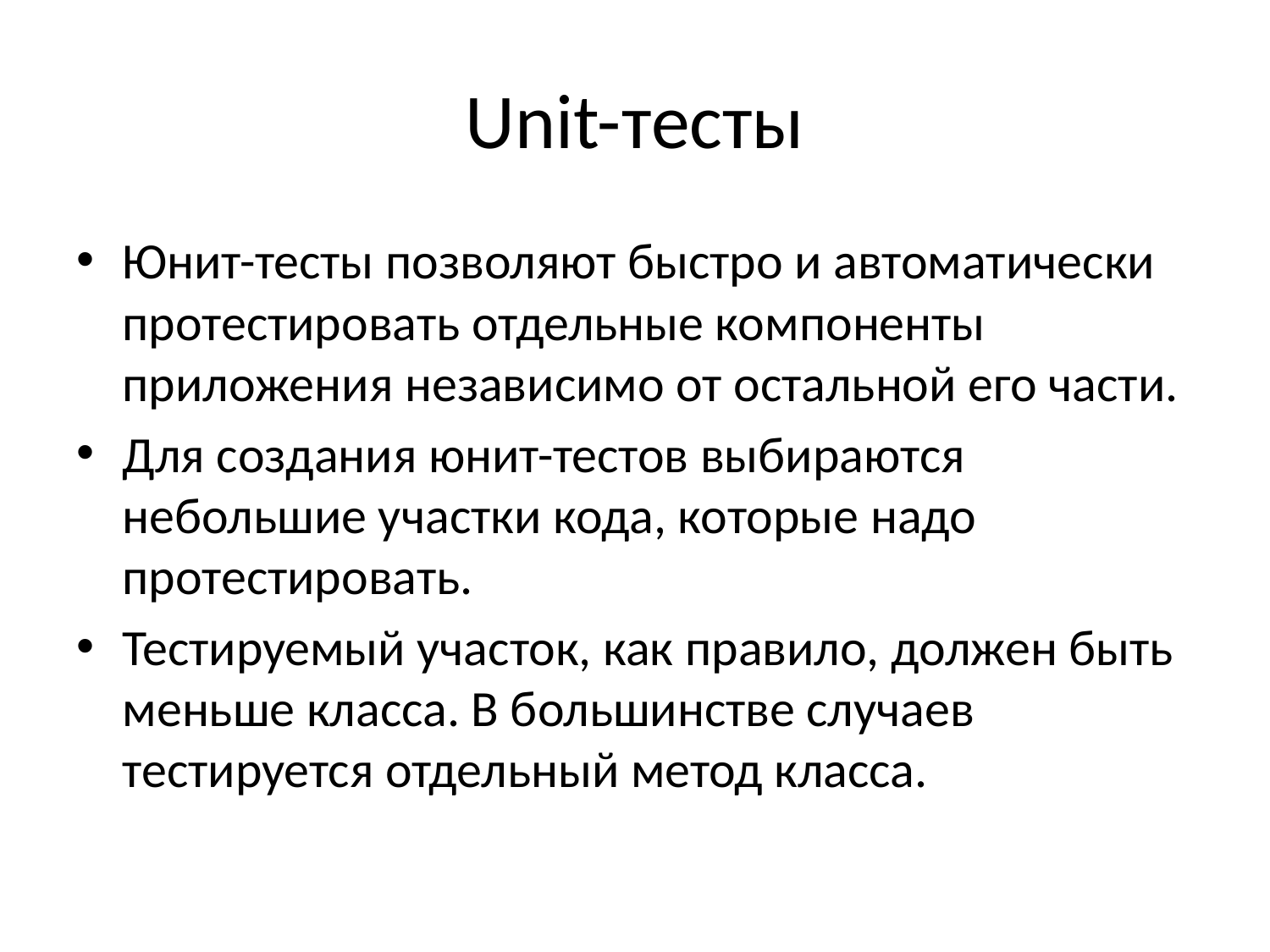

# Unit-тесты
Юнит-тесты позволяют быстро и автоматически протестировать отдельные компоненты приложения независимо от остальной его части.
Для создания юнит-тестов выбираются небольшие участки кода, которые надо протестировать.
Тестируемый участок, как правило, должен быть меньше класса. В большинстве случаев тестируется отдельный метод класса.